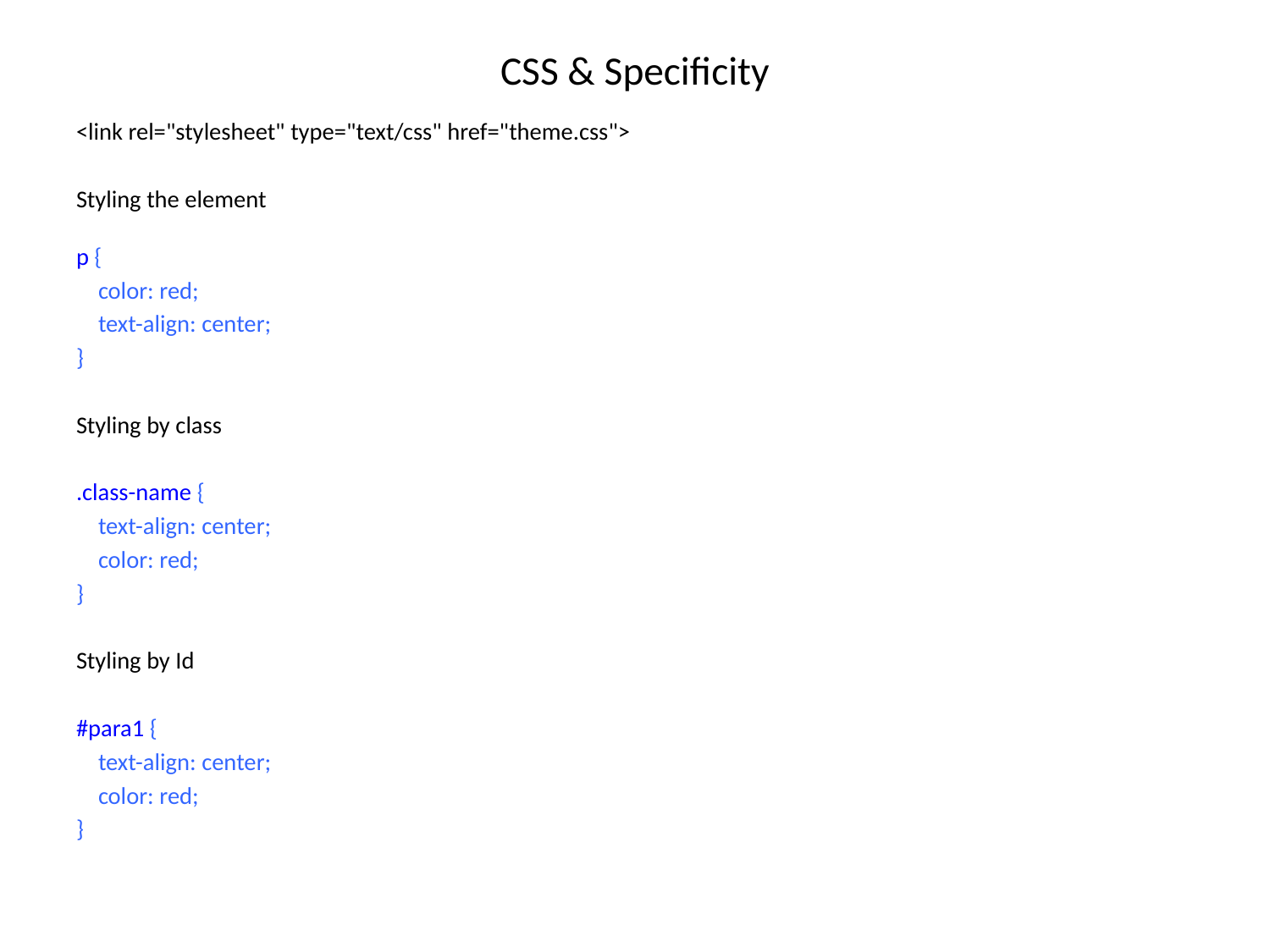

# CSS & Specificity
<link rel="stylesheet" type="text/css" href="theme.css">

Styling the element
p {
    color: red;
    text-align: center;
}

Styling by class

.class-name {
    text-align: center;
    color: red;
}

Styling by Id

#para1 {
    text-align: center;
    color: red;
}